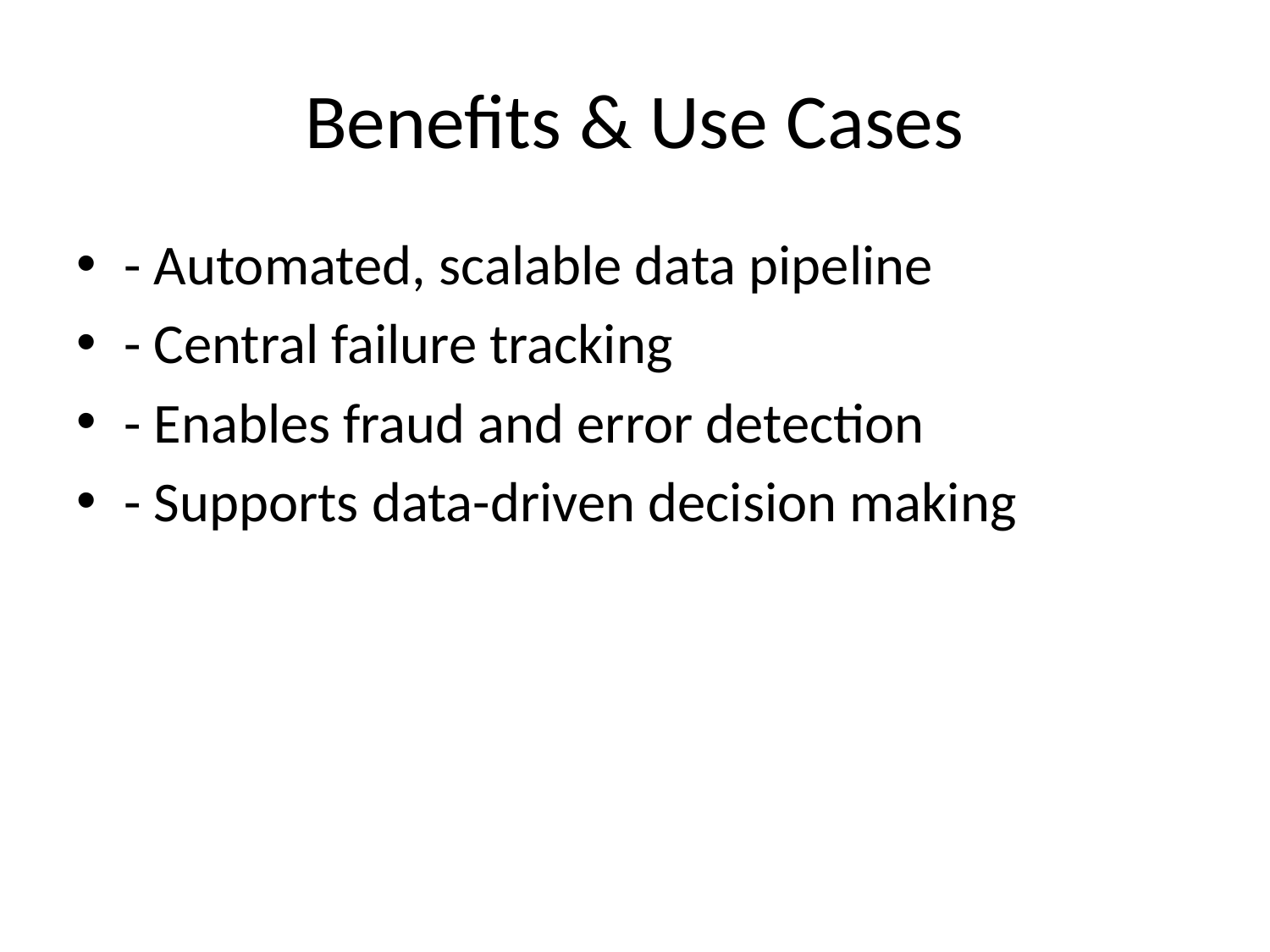

# Benefits & Use Cases
- Automated, scalable data pipeline
- Central failure tracking
- Enables fraud and error detection
- Supports data-driven decision making